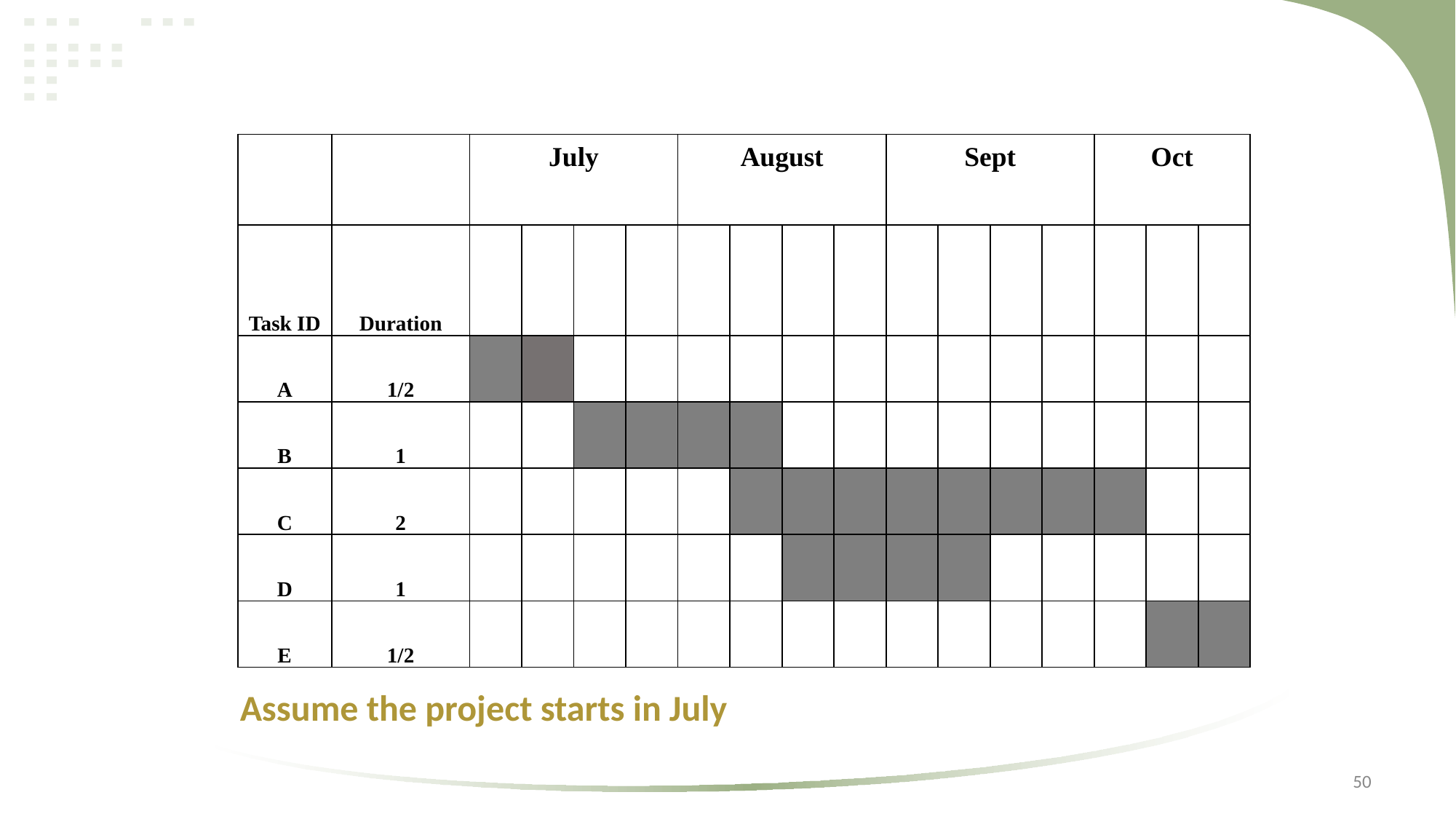

|  |  | July |  |  |  | August |  |  |  | Sept |  |  |  | Oct |  |  |
| --- | --- | --- | --- | --- | --- | --- | --- | --- | --- | --- | --- | --- | --- | --- | --- | --- |
| Task ID | Duration |  |  |  |  |  |  |  |  |  |  |  |  |  |  |  |
| A | 1/2 |  |  |  |  |  |  |  |  |  |  |  |  |  |  |  |
| B | 1 |  |  |  |  |  |  |  |  |  |  |  |  |  |  |  |
| C | 2 |  |  |  |  |  |  |  |  |  |  |  |  |  |  |  |
| D | 1 |  |  |  |  |  |  |  |  |  |  |  |  |  |  |  |
| E | 1/2 |  |  |  |  |  |  |  |  |  |  |  |  |  |  |  |
Assume the project starts in July
50